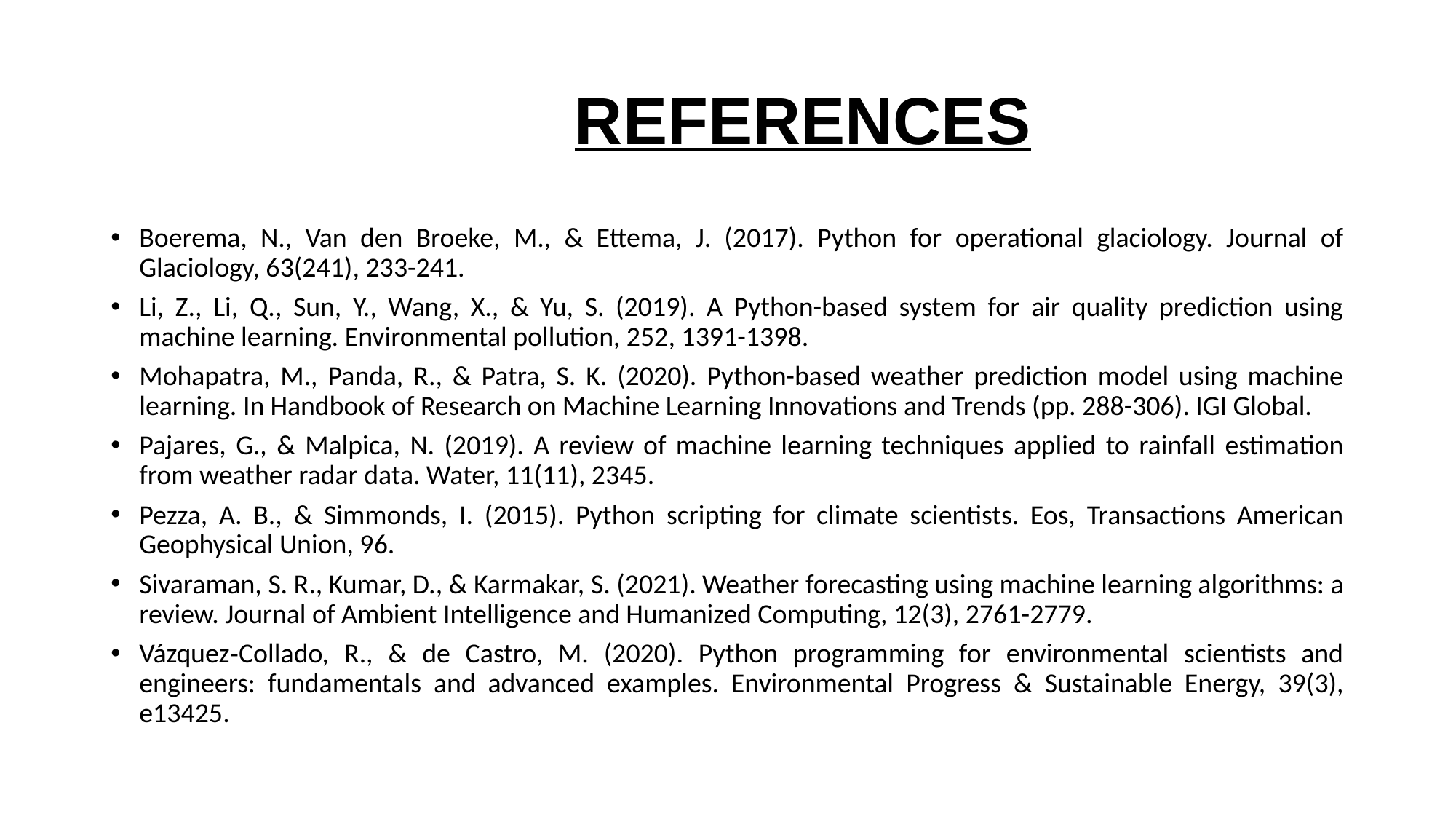

# REFERENCES
Boerema, N., Van den Broeke, M., & Ettema, J. (2017). Python for operational glaciology. Journal of Glaciology, 63(241), 233-241.
Li, Z., Li, Q., Sun, Y., Wang, X., & Yu, S. (2019). A Python-based system for air quality prediction using machine learning. Environmental pollution, 252, 1391-1398.
Mohapatra, M., Panda, R., & Patra, S. K. (2020). Python-based weather prediction model using machine learning. In Handbook of Research on Machine Learning Innovations and Trends (pp. 288-306). IGI Global.
Pajares, G., & Malpica, N. (2019). A review of machine learning techniques applied to rainfall estimation from weather radar data. Water, 11(11), 2345.
Pezza, A. B., & Simmonds, I. (2015). Python scripting for climate scientists. Eos, Transactions American Geophysical Union, 96.
Sivaraman, S. R., Kumar, D., & Karmakar, S. (2021). Weather forecasting using machine learning algorithms: a review. Journal of Ambient Intelligence and Humanized Computing, 12(3), 2761-2779.
Vázquez‐Collado, R., & de Castro, M. (2020). Python programming for environmental scientists and engineers: fundamentals and advanced examples. Environmental Progress & Sustainable Energy, 39(3), e13425.